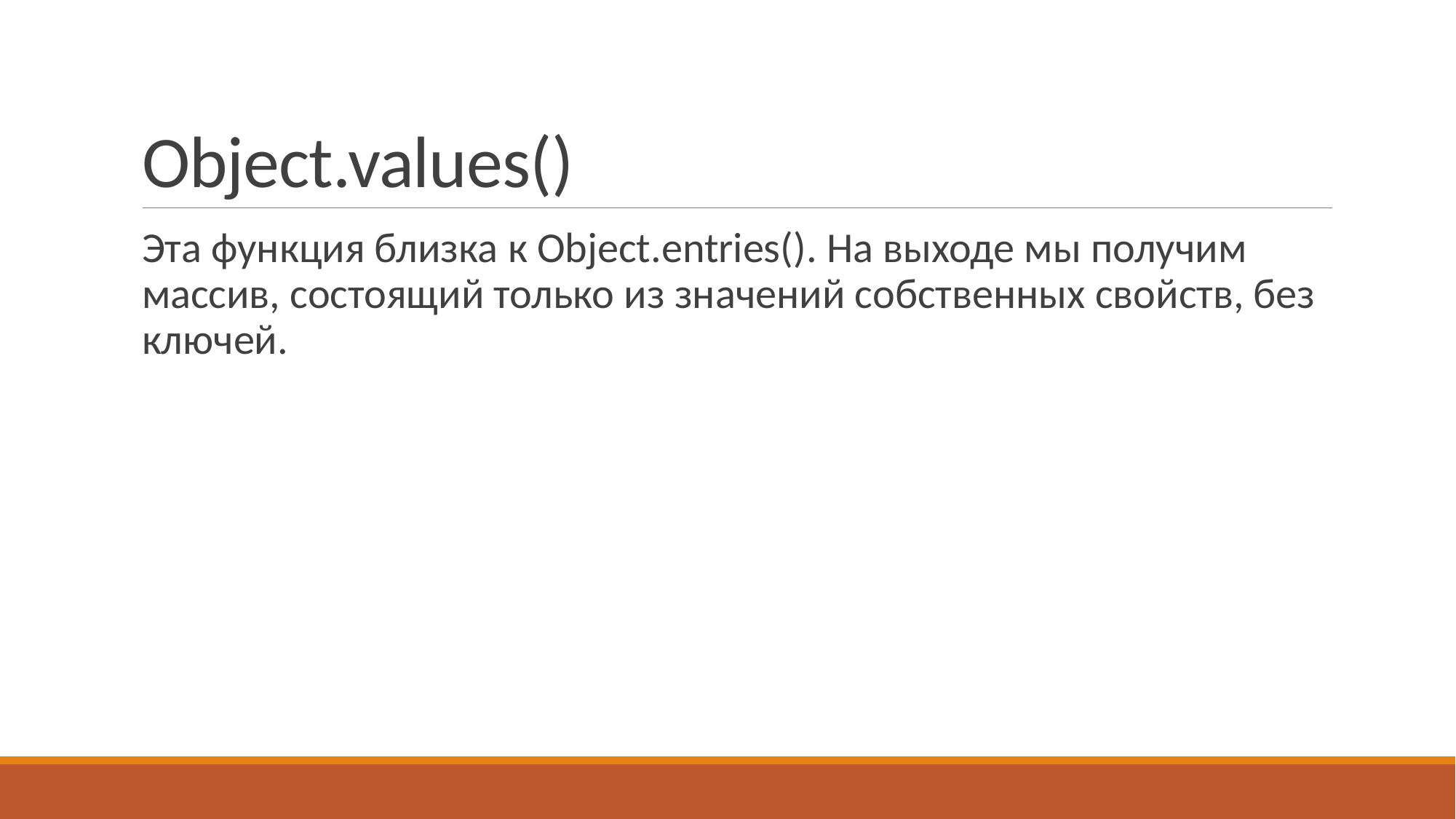

# Object.values()
Эта функция близка к Object.entries(). На выходе мы получим массив, состоящий только из значений собственных свойств, без ключей.